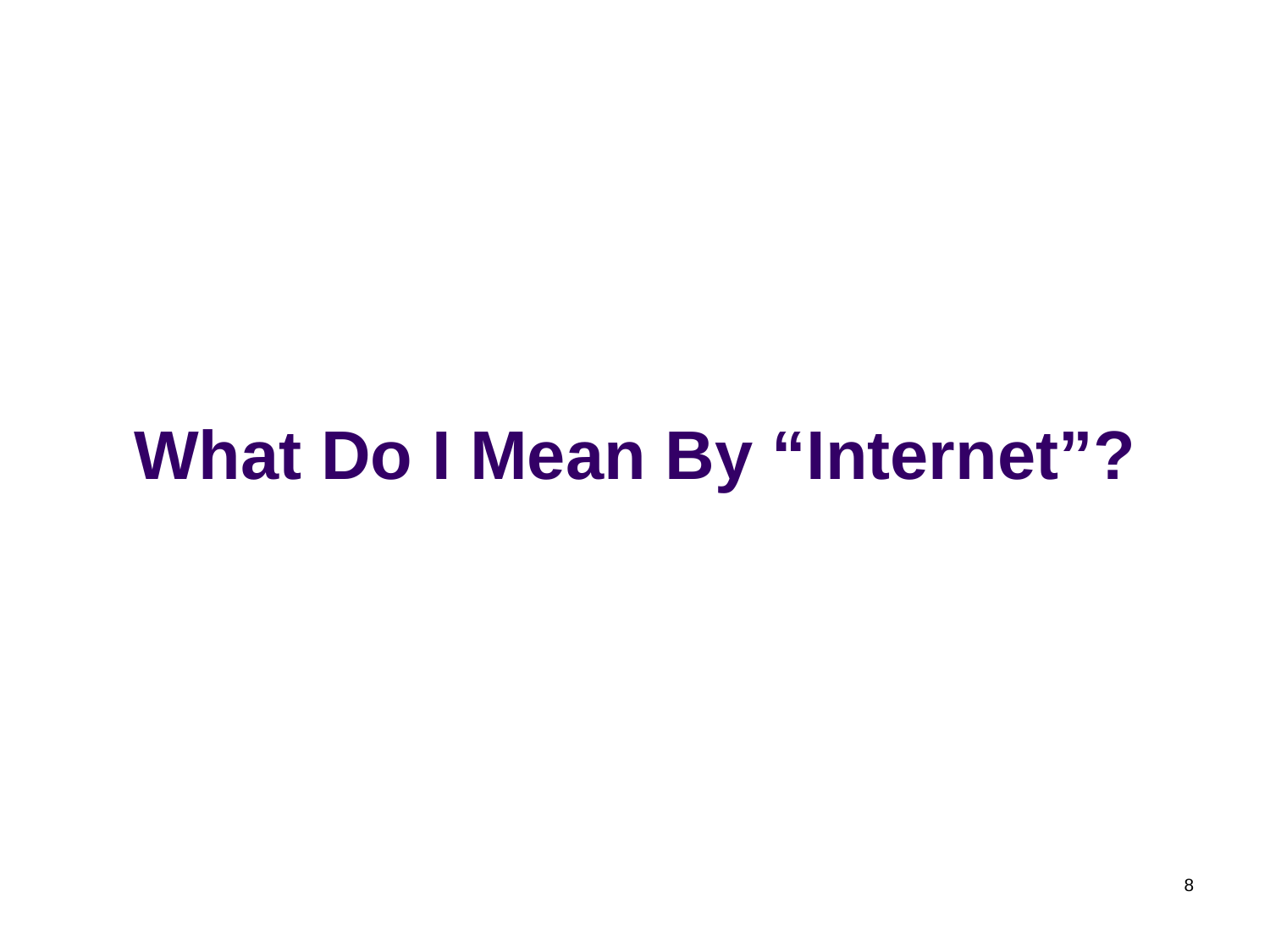

# What Do I Mean By “Internet”?

8